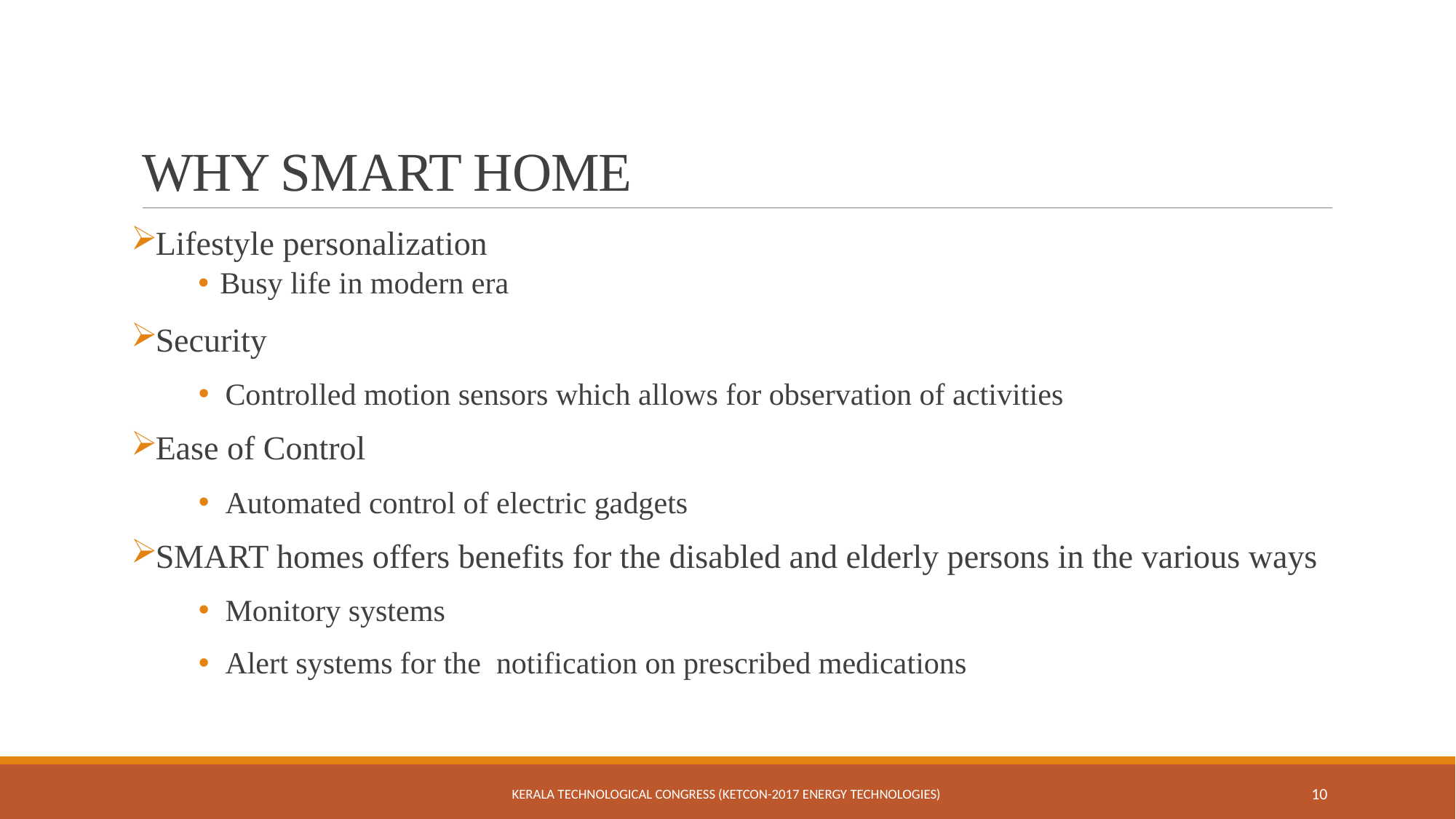

# WHY SMART HOME
Lifestyle personalization
Busy life in modern era
Security
Controlled motion sensors which allows for observation of activities
Ease of Control
Automated control of electric gadgets
SMART homes offers benefits for the disabled and elderly persons in the various ways
Monitory systems
Alert systems for the  notification on prescribed medications

Kerala Technological Congress (KETCON-2017 Energy Technologies)
10